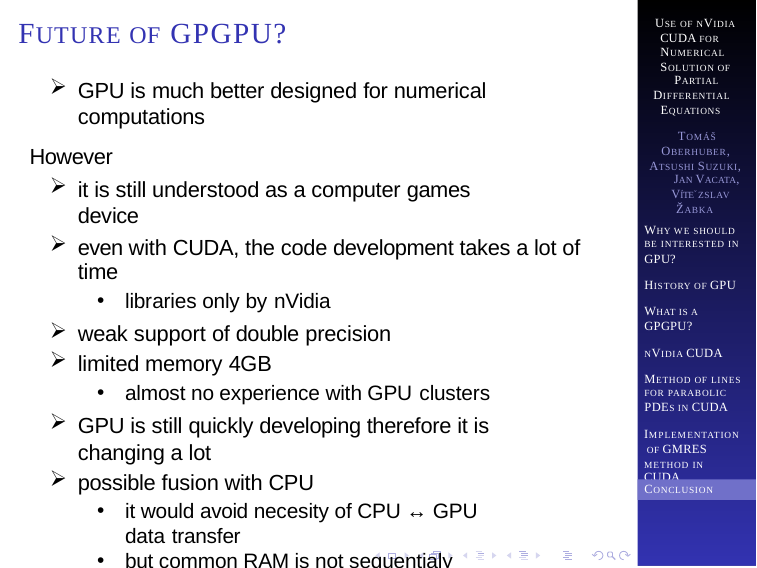

# FUTURE OF GPGPU?
USE OF NVIDIA  CUDA FOR  NUMERICAL  SOLUTION OF
PARTIAL
DIFFERENTIAL
EQUATIONS
GPU is much better designed for numerical  computations
However
it is still understood as a computer games device
even with CUDA, the code development takes a lot of  time
libraries only by nVidia
weak support of double precision
limited memory 4GB
almost no experience with GPU clusters
GPU is still quickly developing therefore it is  changing a lot
possible fusion with CPU
it would avoid necesity of CPU ↔ GPU data transfer
but common RAM is not sequentialy optimised !!!
TOMÁŠ
OBERHUBER,  ATSUSHI SUZUKI,
JAN VACATA,
VÍTEˇ ZSLAV ŽABKA
WHY WE SHOULD  BE INTERESTED IN  GPU?

HISTORY OF GPU
WHAT IS A
GPGPU?
NVIDIA CUDA
METHOD OF LINES  FOR PARABOLIC  PDES IN CUDA
IMPLEMENTATION  OF GMRES
METHOD IN CUDA

CONCLUSION